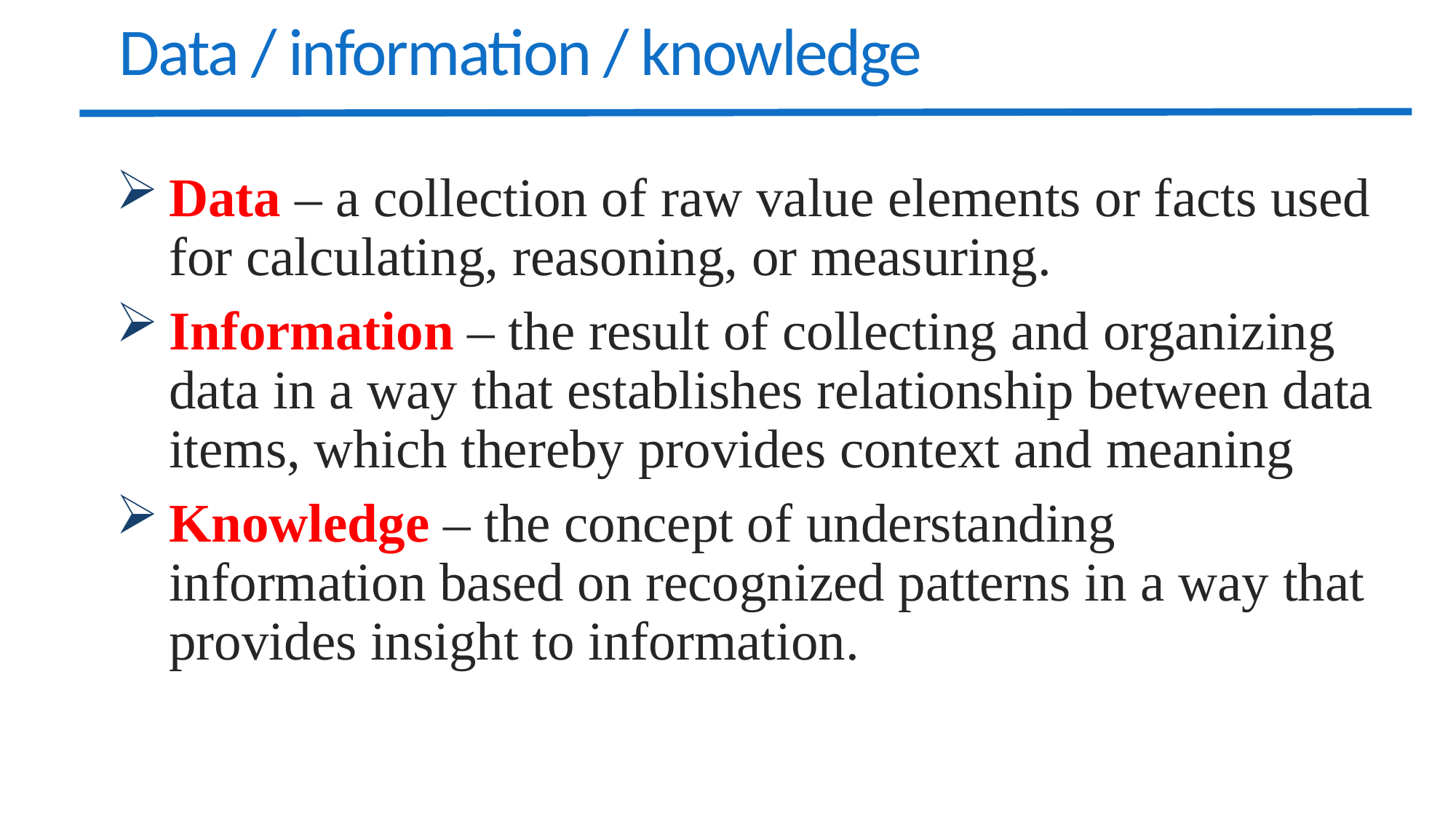

# Data / information / knowledge
Data – a collection of raw value elements or facts used for calculating, reasoning, or measuring.
Information – the result of collecting and organizing data in a way that establishes relationship between data items, which thereby provides context and meaning
Knowledge – the concept of understanding information based on recognized patterns in a way that provides insight to information.